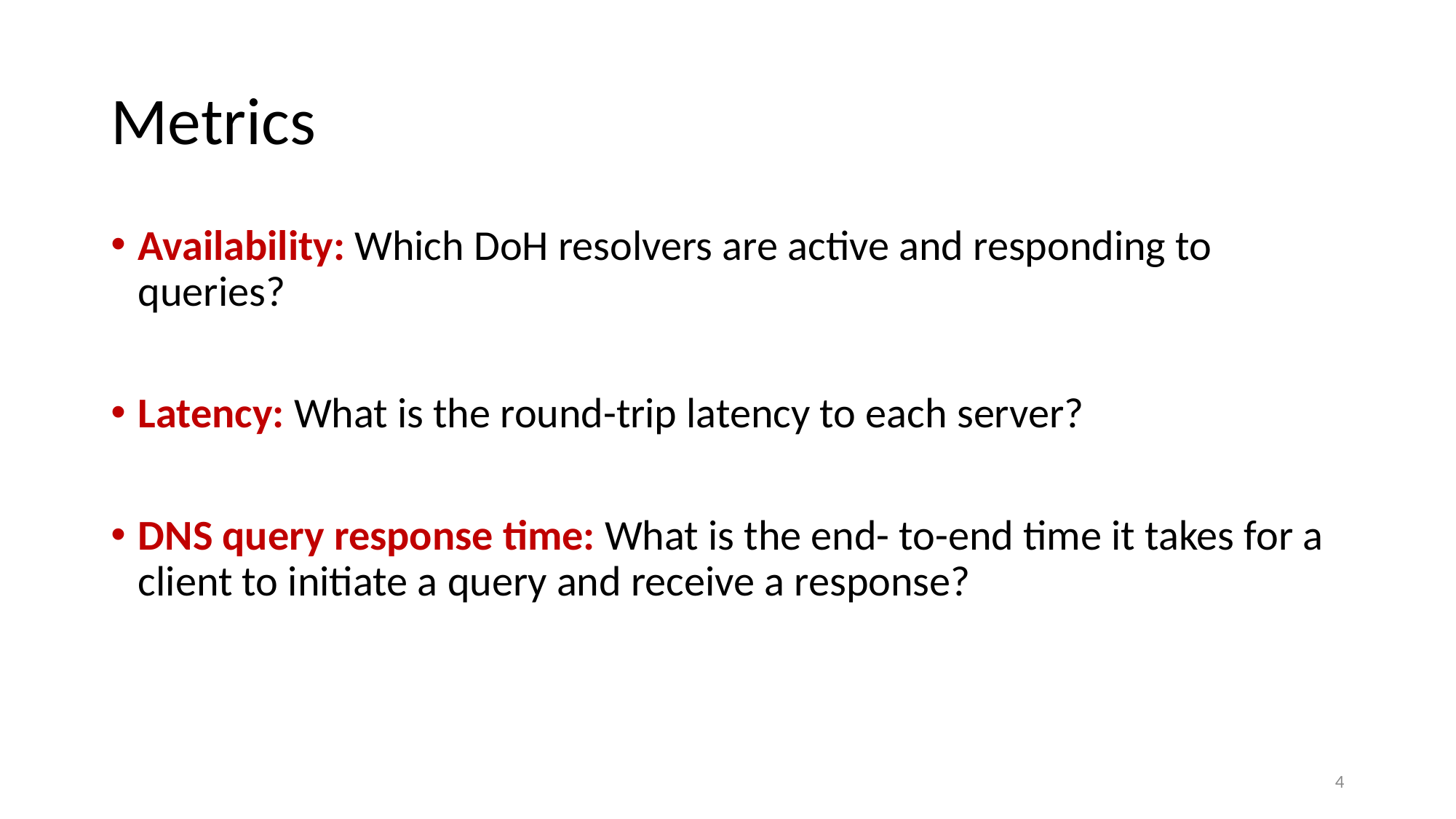

# Metrics
Availability: Which DoH resolvers are active and responding to queries?

Latency: What is the round-trip latency to each server?

DNS query response time: What is the end- to-end time it takes for a client to initiate a query and receive a response?

4